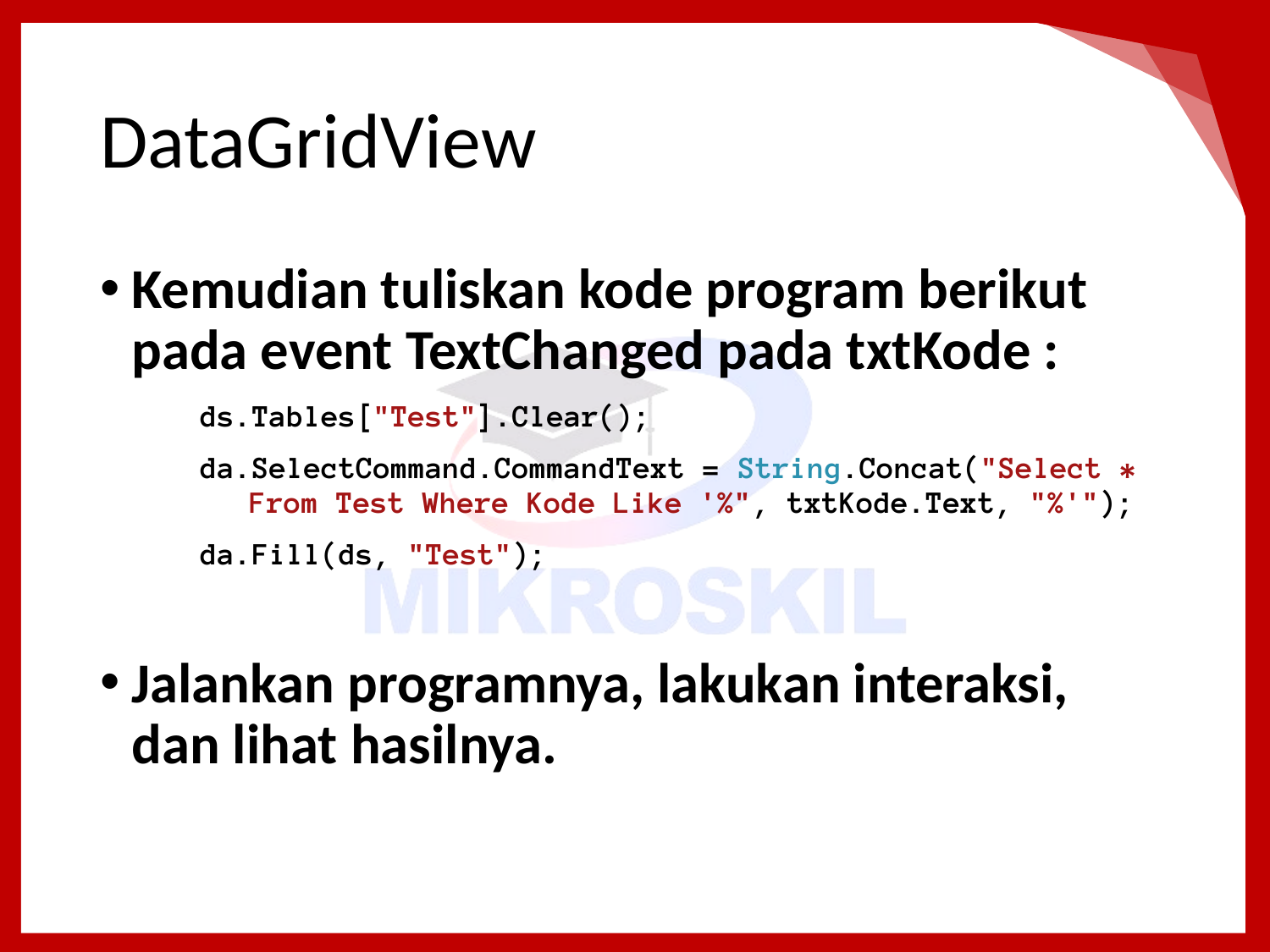

# DataGridView
Kemudian tuliskan kode program berikut pada event TextChanged pada txtKode :
ds.Tables["Test"].Clear();
da.SelectCommand.CommandText = String.Concat("Select * From Test Where Kode Like '%", txtKode.Text, "%'");
da.Fill(ds, "Test");

Jalankan programnya, lakukan interaksi, dan lihat hasilnya.